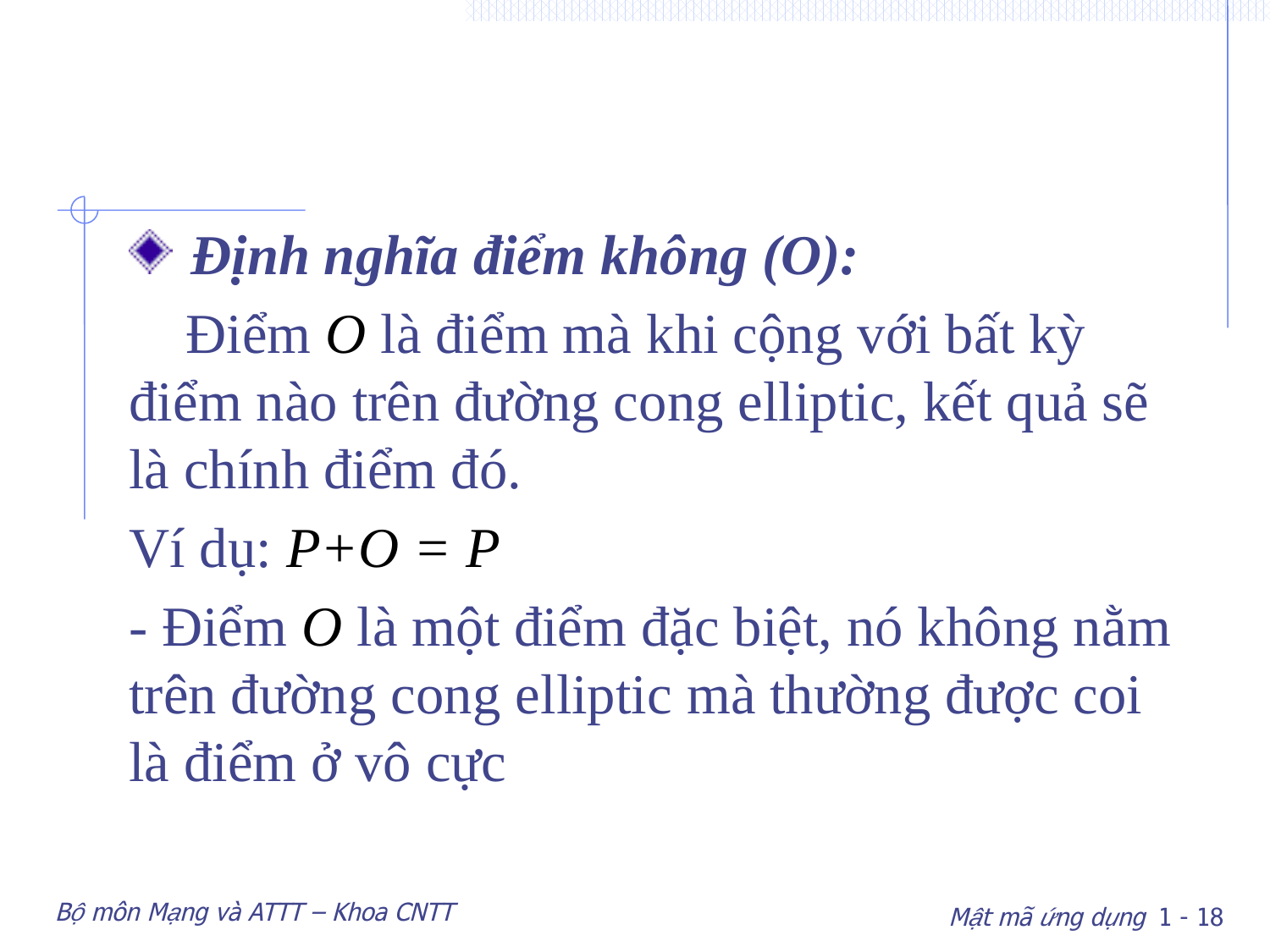

#
 Định nghĩa điểm không (O):
    Điểm O là điểm mà khi cộng với bất kỳ điểm nào trên đường cong elliptic, kết quả sẽ là chính điểm đó.
Ví dụ: P+O = P
- Điểm O là một điểm đặc biệt, nó không nằm trên đường cong elliptic mà thường được coi là điểm ở vô cực
Bộ môn Mạng và ATTT – Khoa CNTT